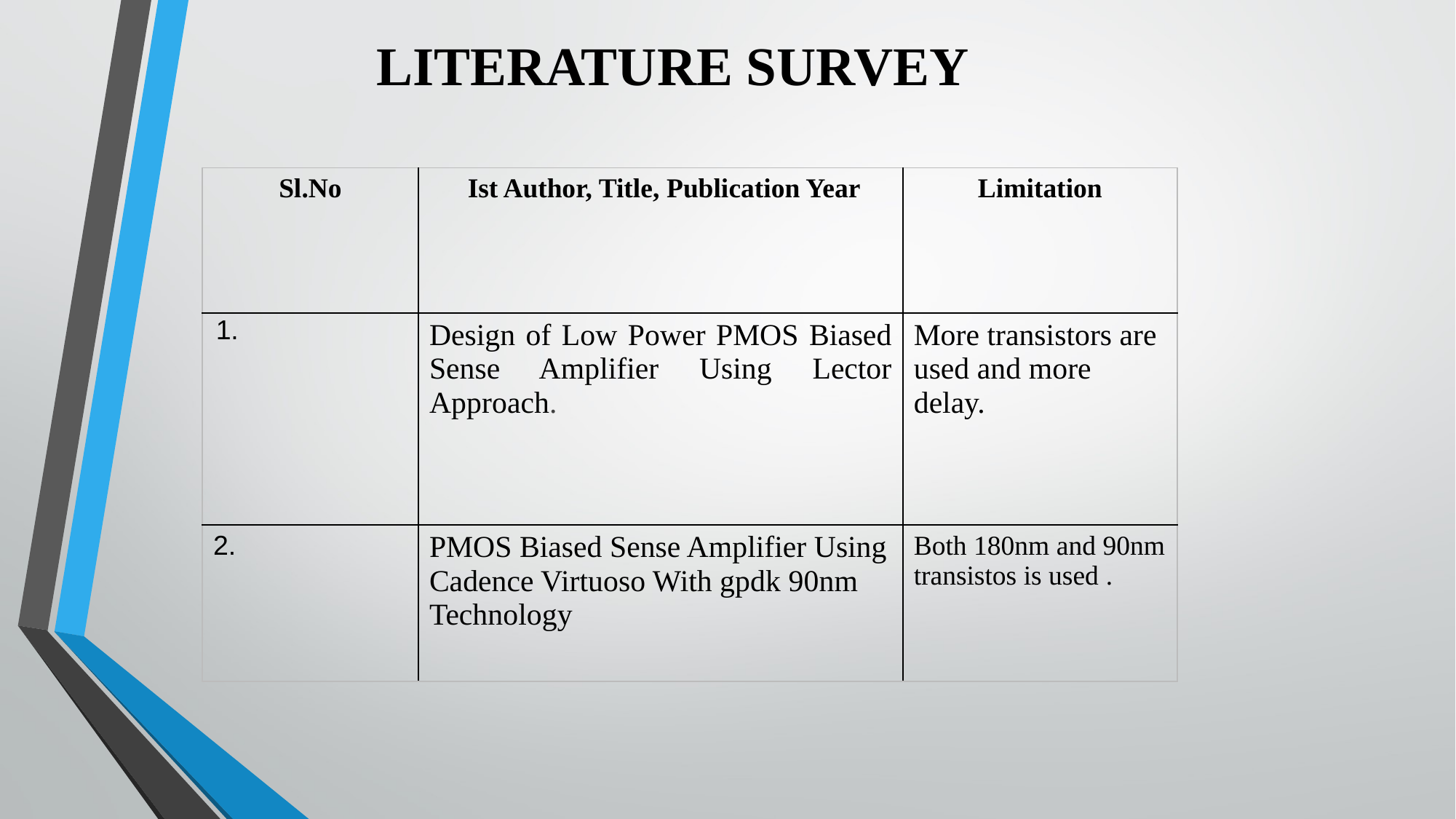

# LITERATURE SURVEY
| Sl.No | Ist Author, Title, Publication Year | Limitation |
| --- | --- | --- |
| 1. | Design of Low Power PMOS Biased Sense Amplifier Using Lector Approach. | More transistors are used and more delay. |
| 2. | PMOS Biased Sense Amplifier Using Cadence Virtuoso With gpdk 90nm Technology | Both 180nm and 90nm transistos is used . |